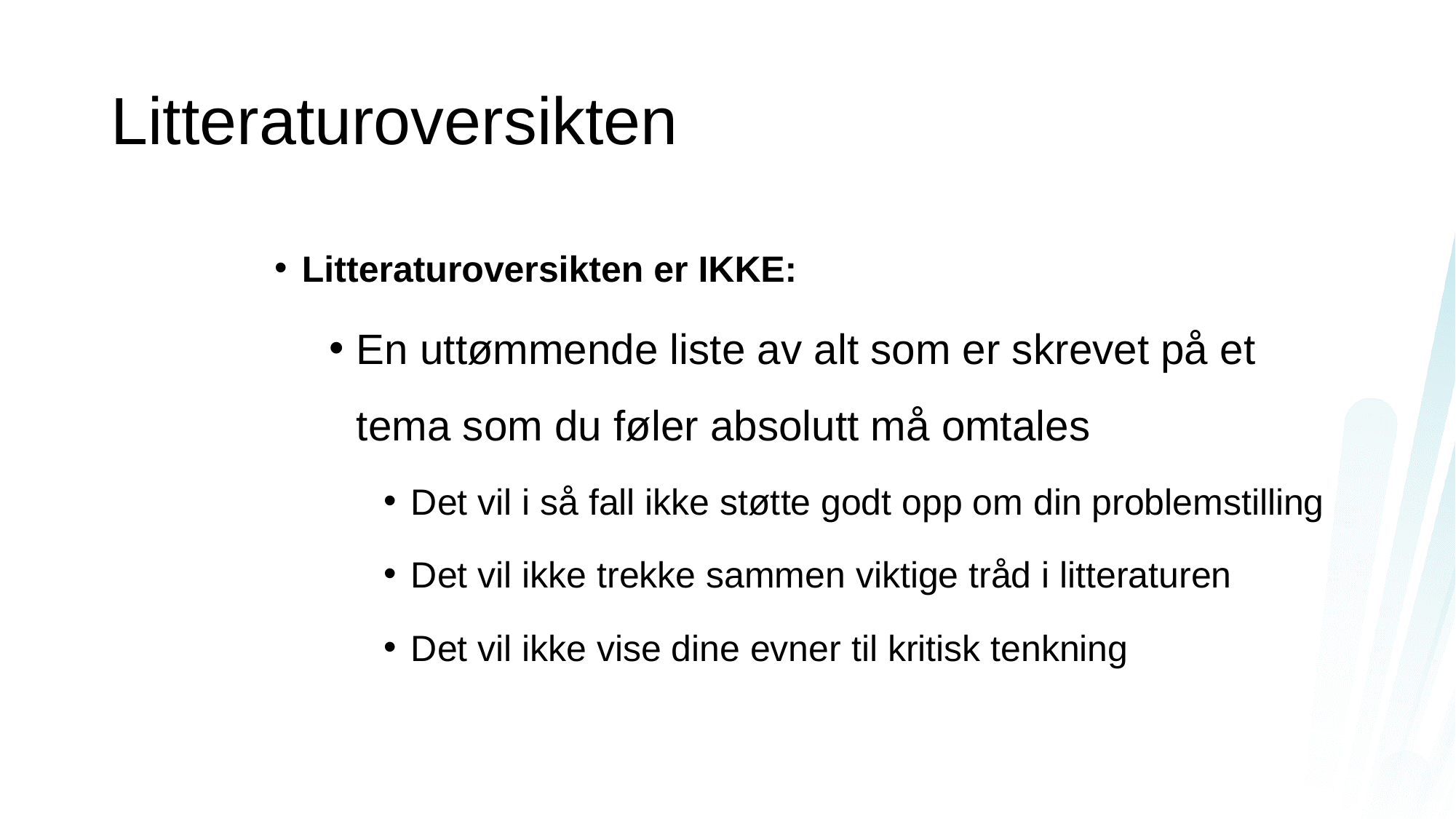

# Litteraturoversikten
Litteraturoversikten er IKKE:
En uttømmende liste av alt som er skrevet på et tema som du føler absolutt må omtales
Det vil i så fall ikke støtte godt opp om din problemstilling
Det vil ikke trekke sammen viktige tråd i litteraturen
Det vil ikke vise dine evner til kritisk tenkning